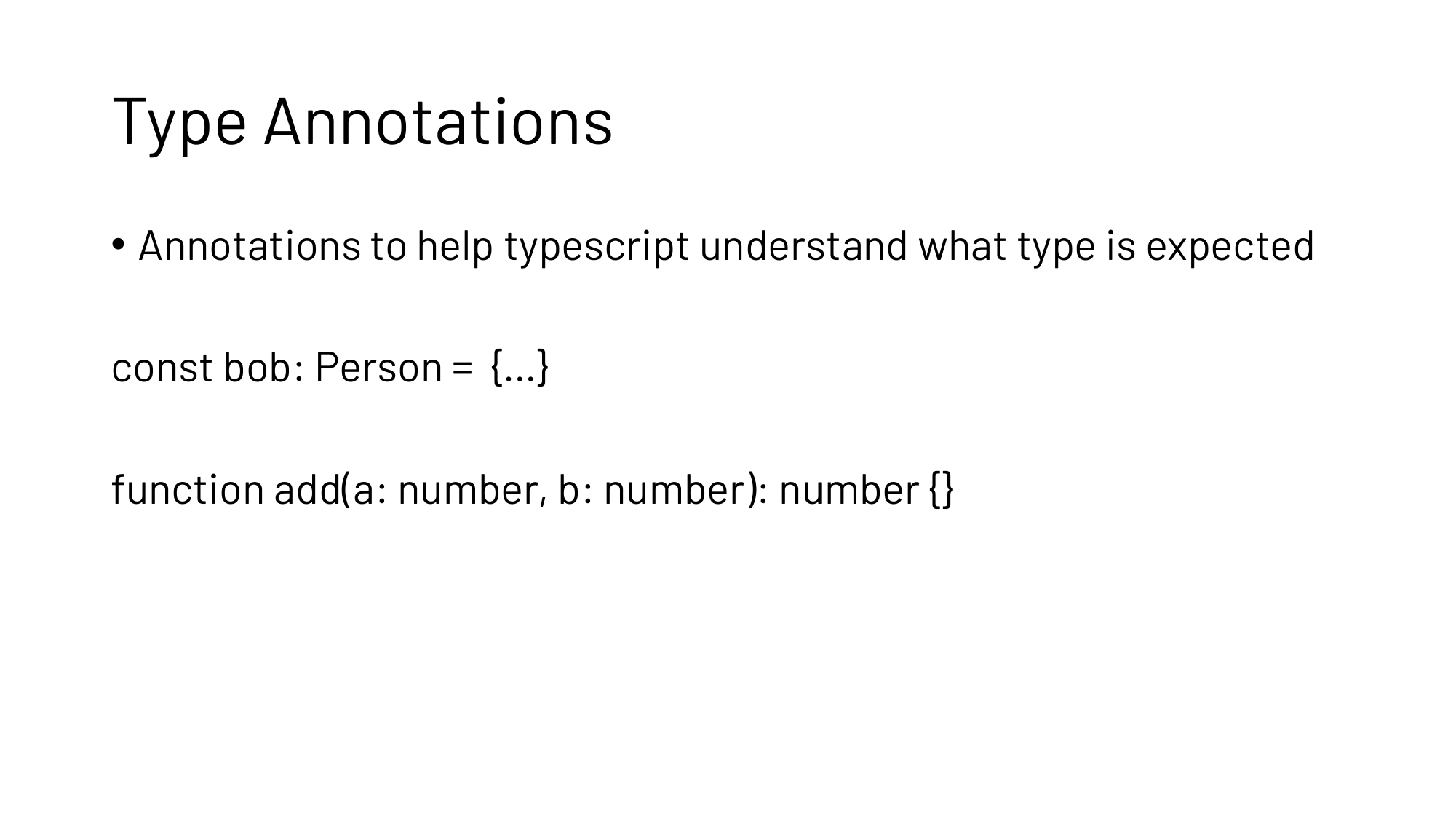

# Type Annotations
Annotations to help typescript understand what type is expected

const bob: Person =  {…}

function add(a: number, b: number): number {}